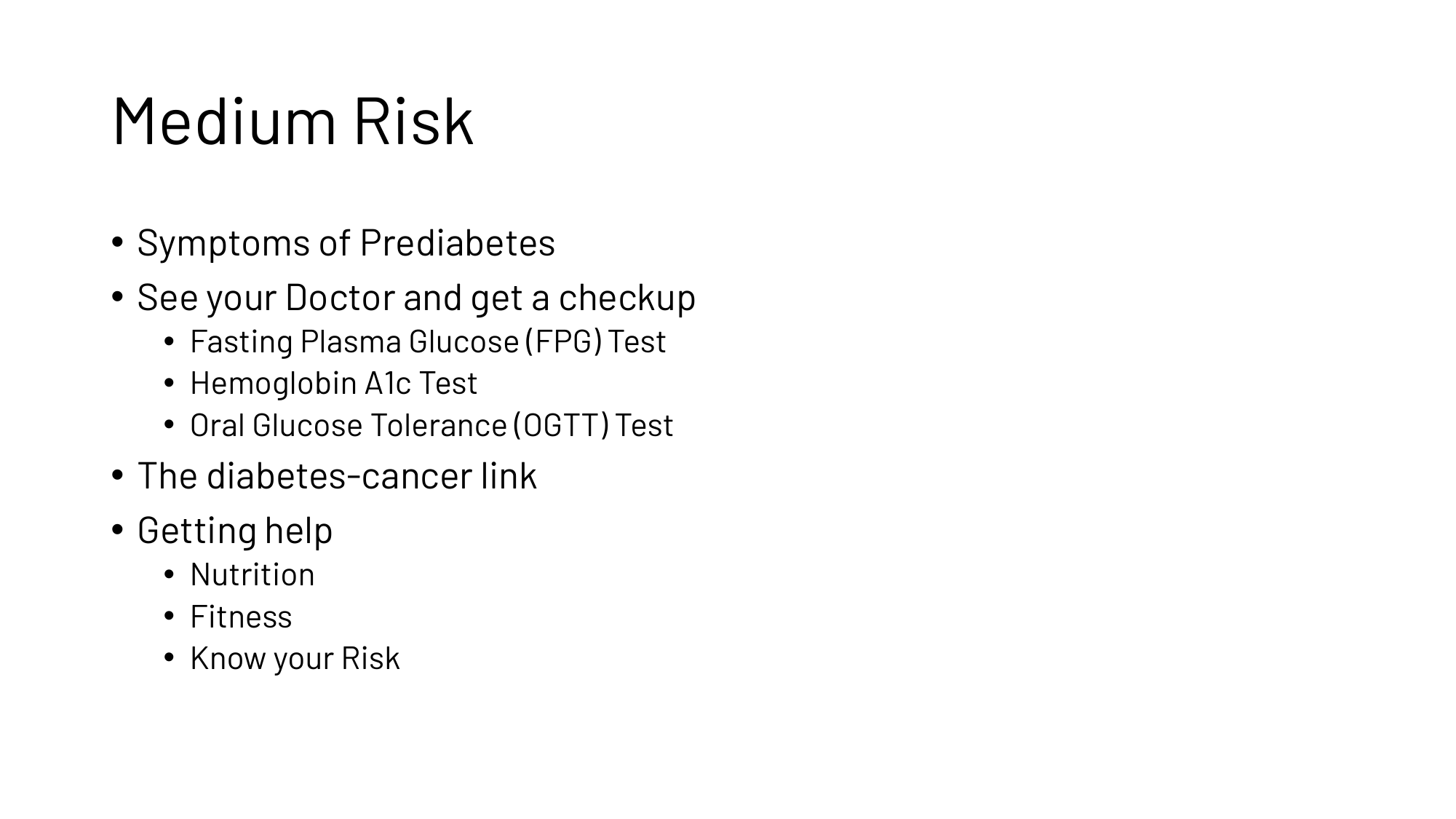

# Medium Risk
Symptoms of Prediabetes
See your Doctor and get a checkup
Fasting Plasma Glucose (FPG) Test
Hemoglobin A1c Test
Oral Glucose Tolerance (OGTT) Test
The diabetes-cancer link
Getting help
Nutrition
Fitness
Know your Risk